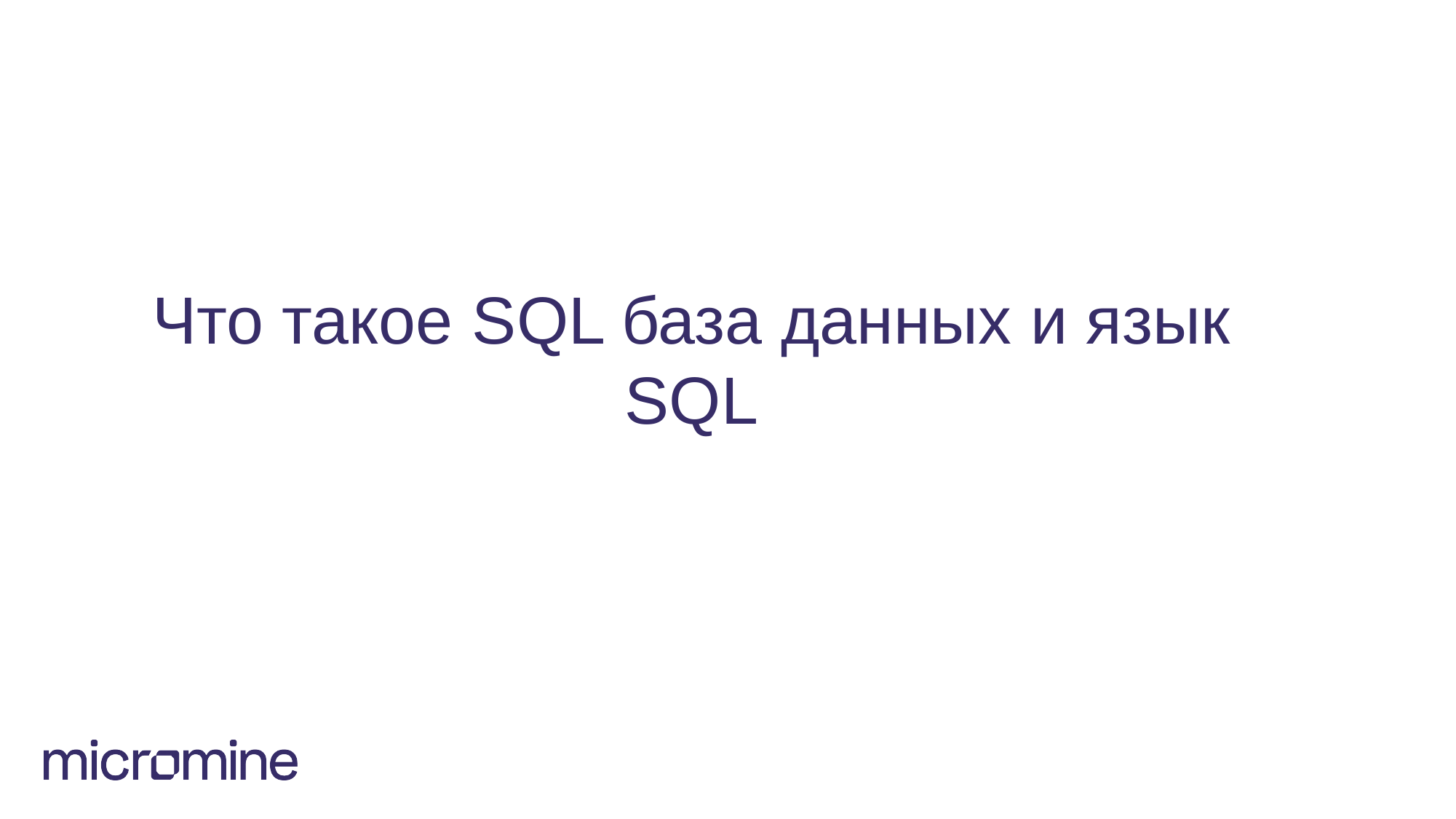

#
Что такое SQL база данных и язык SQL